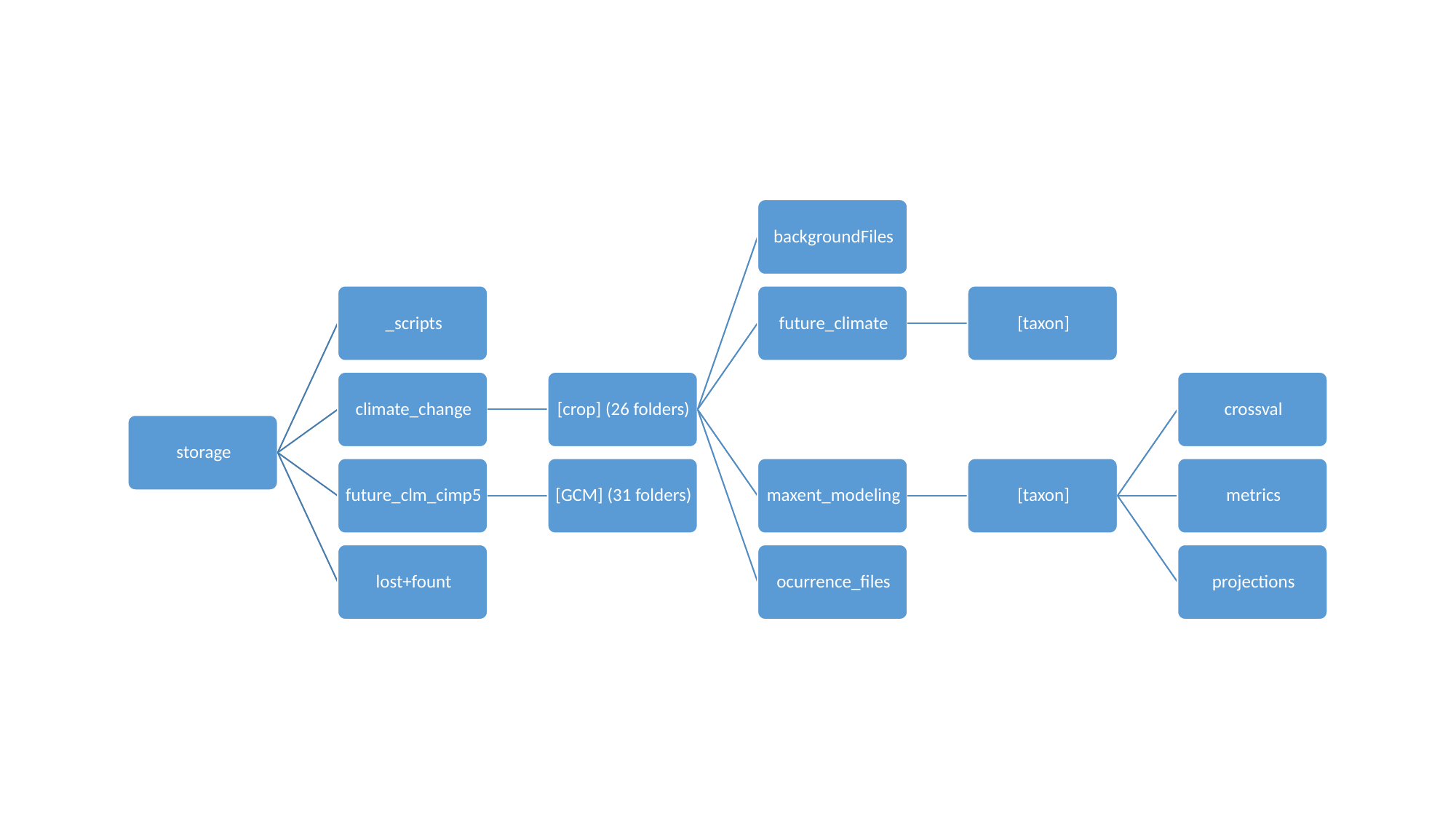

storage

_scripts

climate_change

[crop] (26 folders)

backgroundFiles

future_climate

[taxon]

maxent_modeling

[taxon]

crossval

metrics

projections

ocurrence_files

future_clm_cimp5

[GCM] (31 folders)

lost+fount